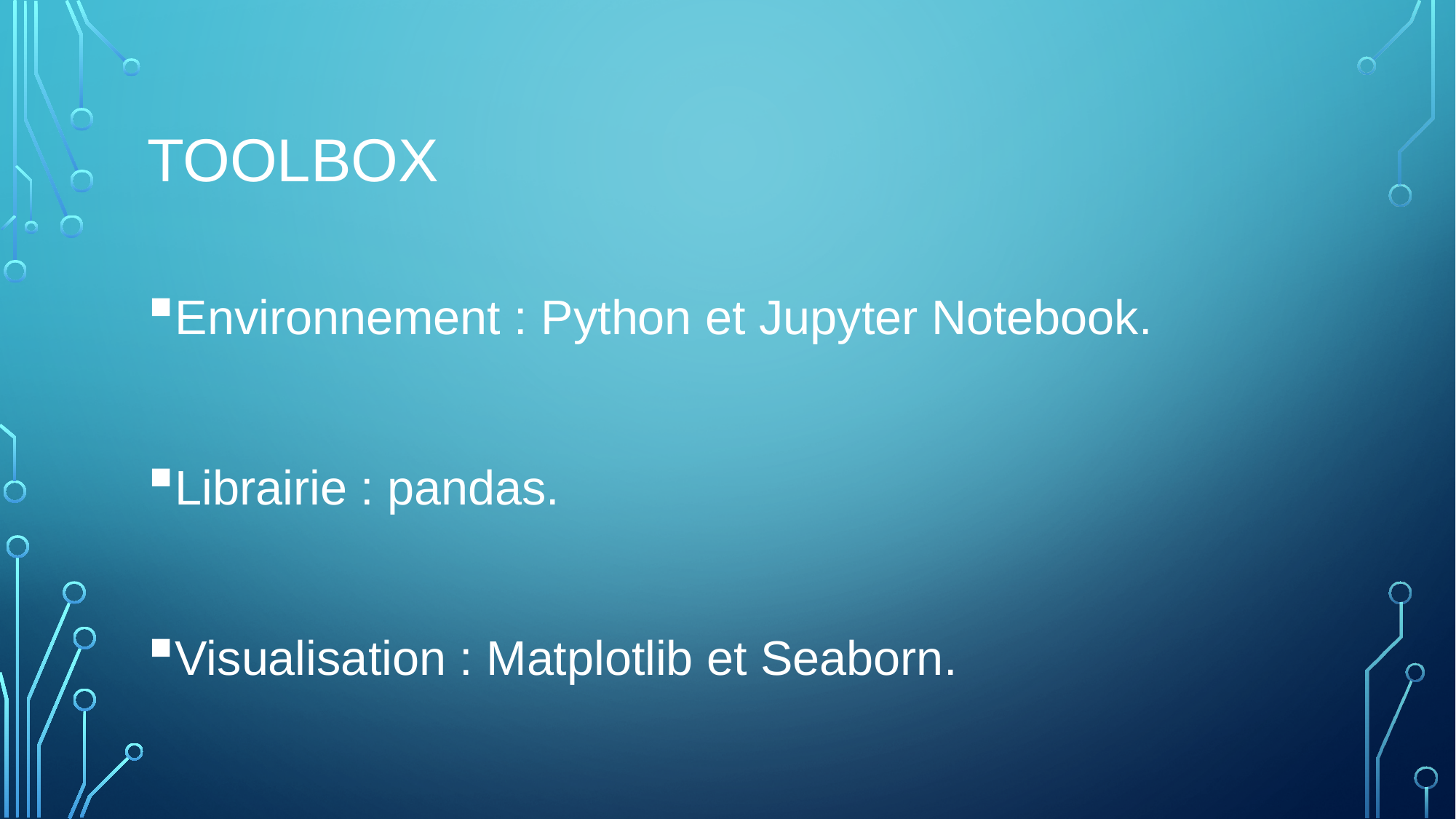

# TOOLBOX
Environnement : Python et Jupyter Notebook.

Librairie : pandas.

Visualisation : Matplotlib et Seaborn.